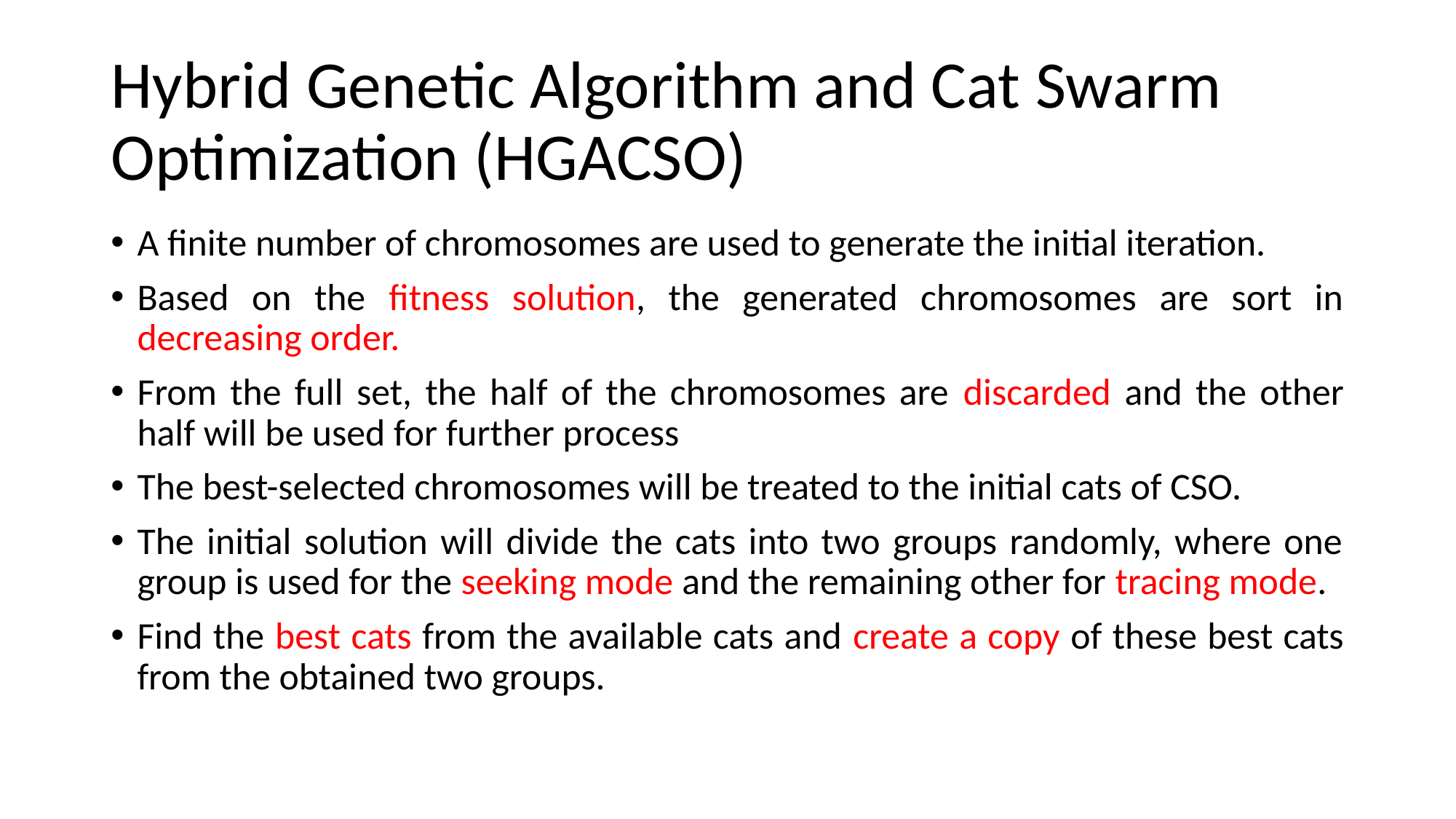

# Hybrid Genetic Algorithm and Cat Swarm Optimization (HGACSO)
A finite number of chromosomes are used to generate the initial iteration.
Based on the fitness solution, the generated chromosomes are sort in decreasing order.
From the full set, the half of the chromosomes are discarded and the other half will be used for further process
The best-selected chromosomes will be treated to the initial cats of CSO.
The initial solution will divide the cats into two groups randomly, where one group is used for the seeking mode and the remaining other for tracing mode.
Find the best cats from the available cats and create a copy of these best cats from the obtained two groups.